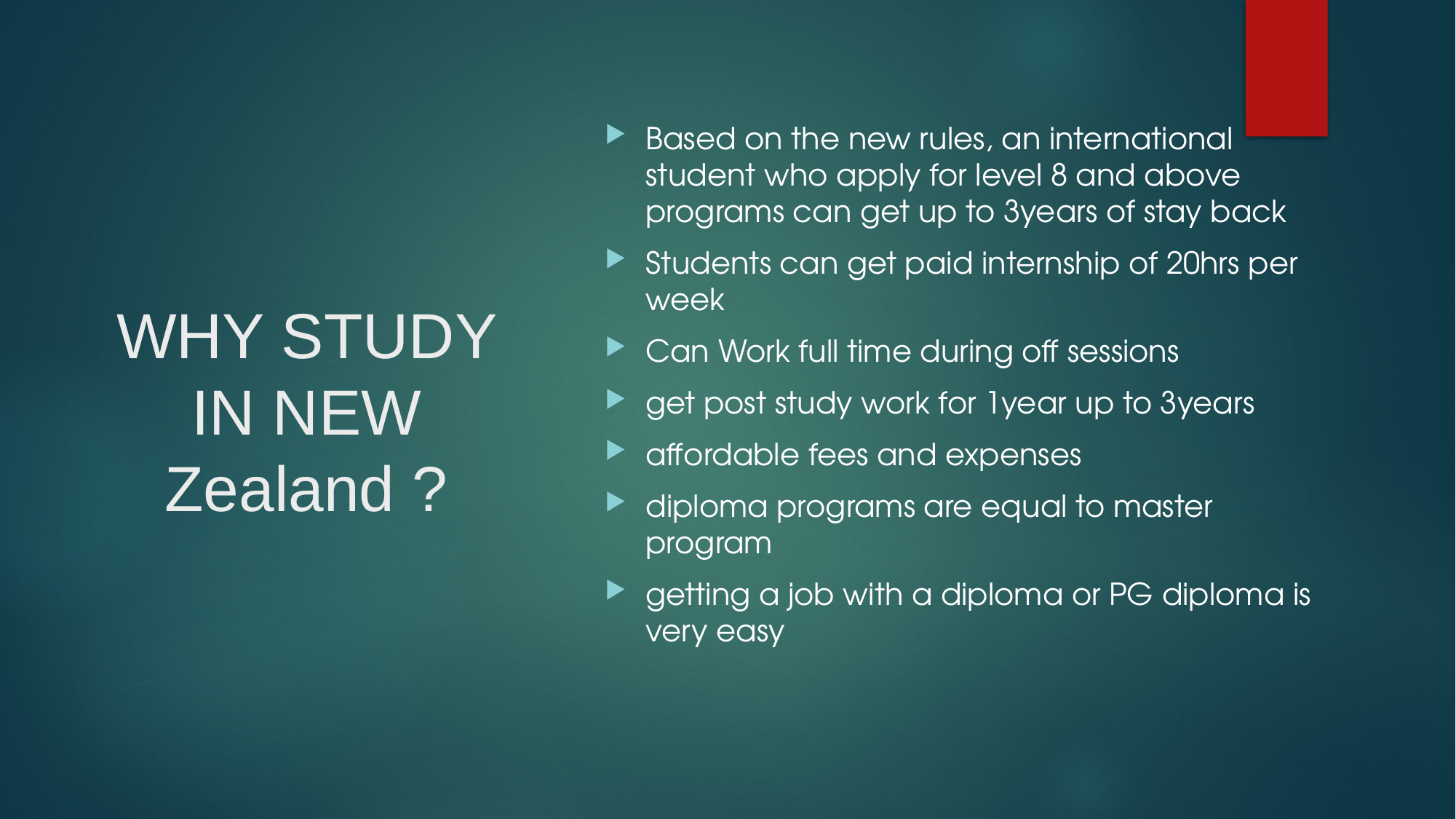

Based on the new rules, an international student who apply for level 8 and above programs can get up to 3years of stay back
Students can get paid internship of 20hrs per week
Can Work full time during off sessions
get post study work for 1year up to 3years
affordable fees and expenses
diploma programs are equal to master program
getting a job with a diploma or PG diploma is very easy

# WHY STUDY IN NEW Zealand ?